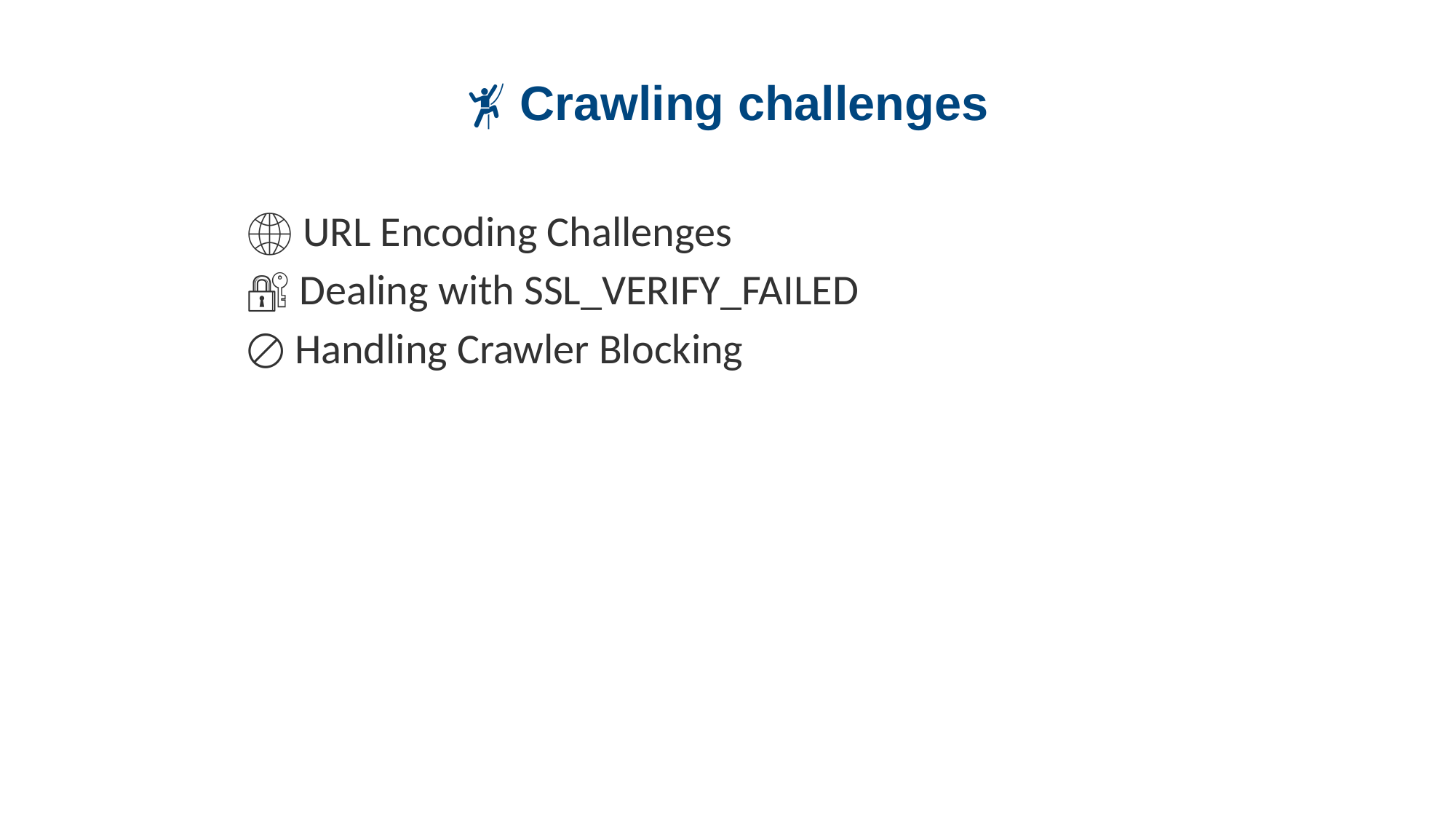

# 🧗 Crawling challenges
🌐 URL Encoding Challenges
🔐 Dealing with SSL_VERIFY_FAILED
🚫 Handling Crawler Blocking